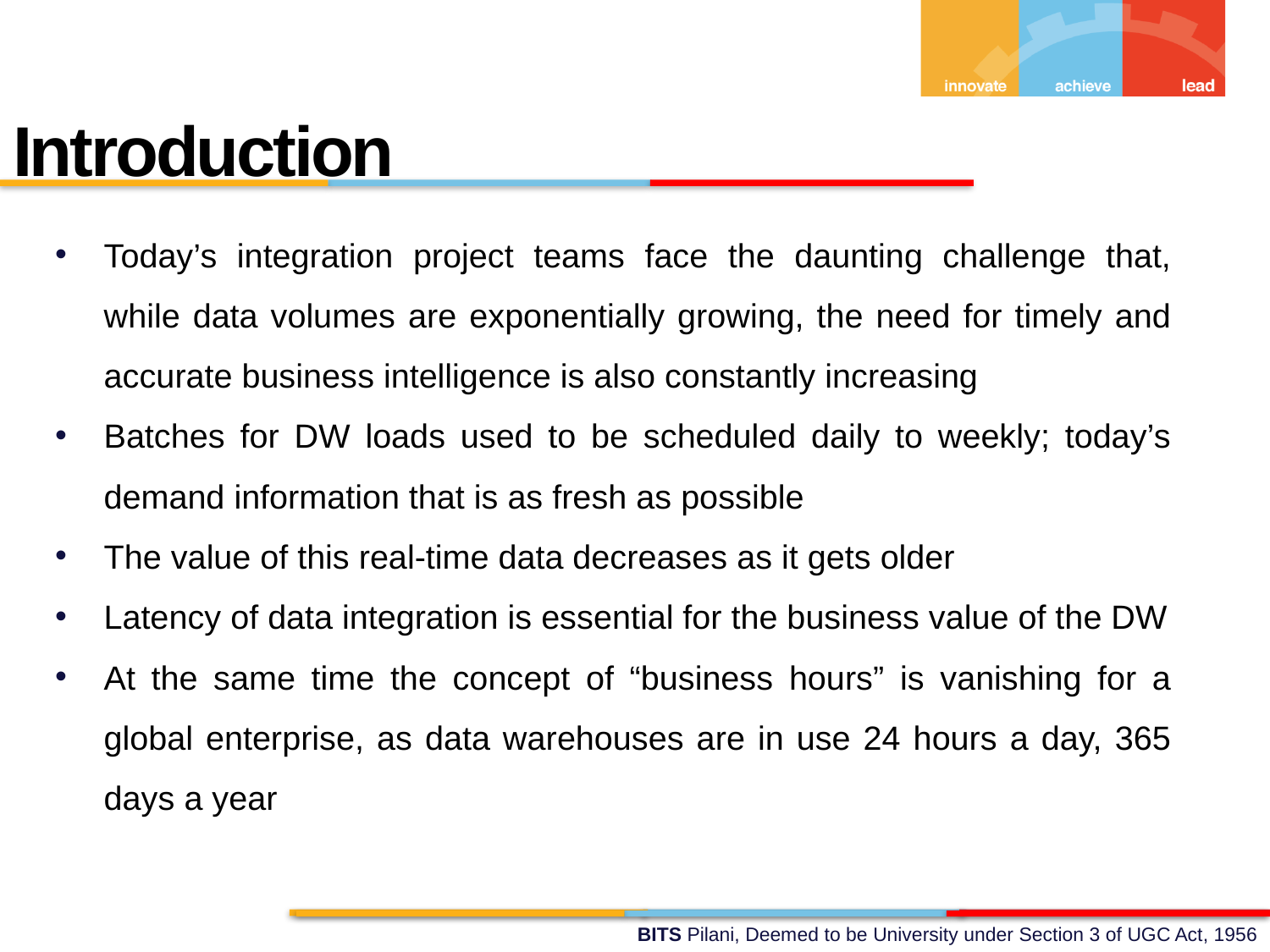

Introduction
Today’s integration project teams face the daunting challenge that, while data volumes are exponentially growing, the need for timely and accurate business intelligence is also constantly increasing
Batches for DW loads used to be scheduled daily to weekly; today’s demand information that is as fresh as possible
The value of this real-time data decreases as it gets older
Latency of data integration is essential for the business value of the DW
At the same time the concept of “business hours” is vanishing for a global enterprise, as data warehouses are in use 24 hours a day, 365 days a year